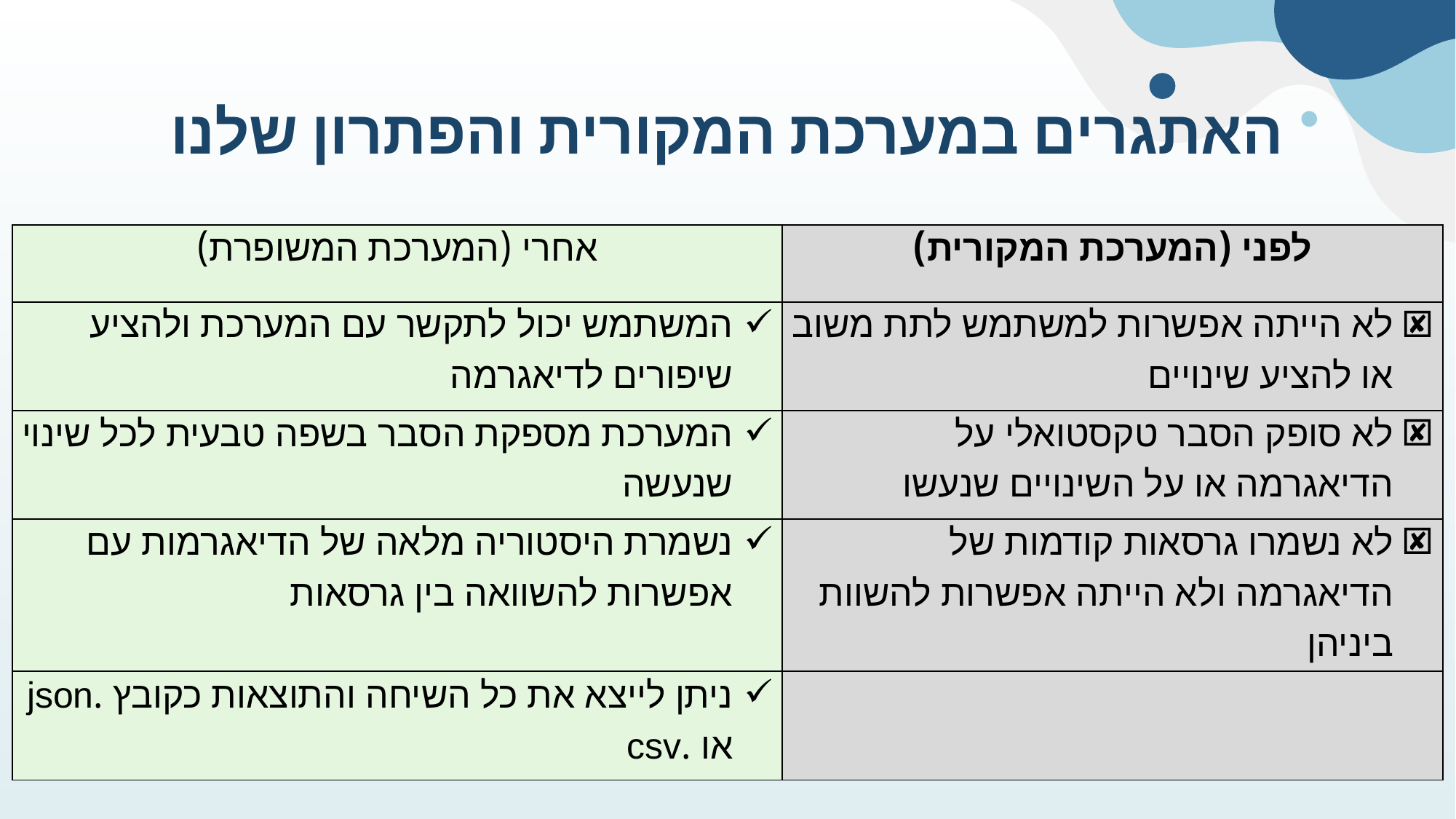

# האתגרים במערכת המקורית והפתרון שלנו
| אחרי (המערכת המשופרת) | לפני (המערכת המקורית) |
| --- | --- |
| המשתמש יכול לתקשר עם המערכת ולהציע שיפורים לדיאגרמה | לא הייתה אפשרות למשתמש לתת משוב או להציע שינויים |
| המערכת מספקת הסבר בשפה טבעית לכל שינוי שנעשה | לא סופק הסבר טקסטואלי על הדיאגרמה או על השינויים שנעשו |
| נשמרת היסטוריה מלאה של הדיאגרמות עם אפשרות להשוואה בין גרסאות | לא נשמרו גרסאות קודמות של הדיאגרמה ולא הייתה אפשרות להשוות ביניהן |
| ניתן לייצא את כל השיחה והתוצאות כקובץ .json או .csv |  |